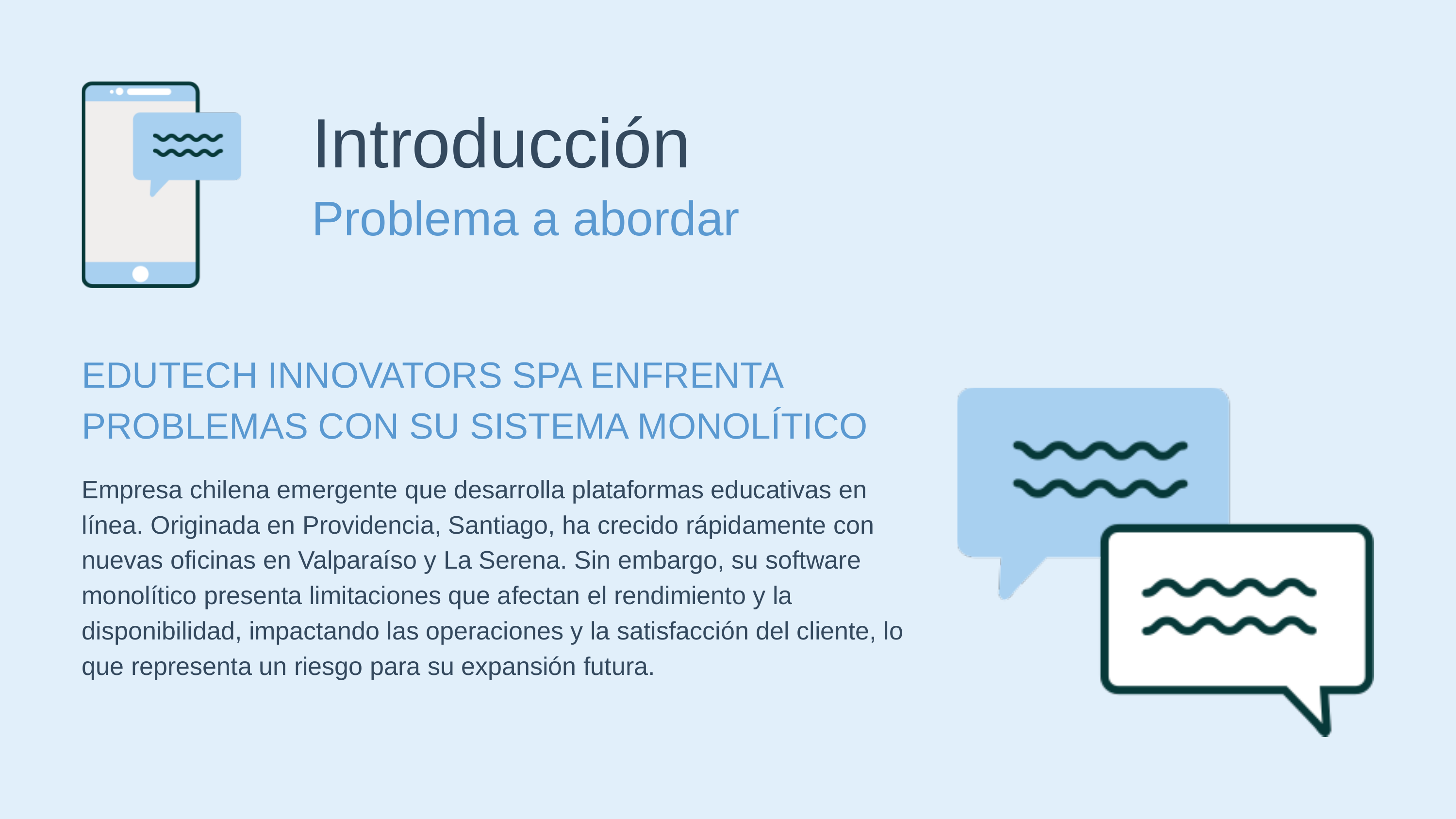

Introducción
Problema a abordar
EDUTECH INNOVATORS SPA ENFRENTA PROBLEMAS CON SU SISTEMA MONOLÍTICO
Empresa chilena emergente que desarrolla plataformas educativas en línea. Originada en Providencia, Santiago, ha crecido rápidamente con nuevas oficinas en Valparaíso y La Serena. Sin embargo, su software monolítico presenta limitaciones que afectan el rendimiento y la disponibilidad, impactando las operaciones y la satisfacción del cliente, lo que representa un riesgo para su expansión futura.